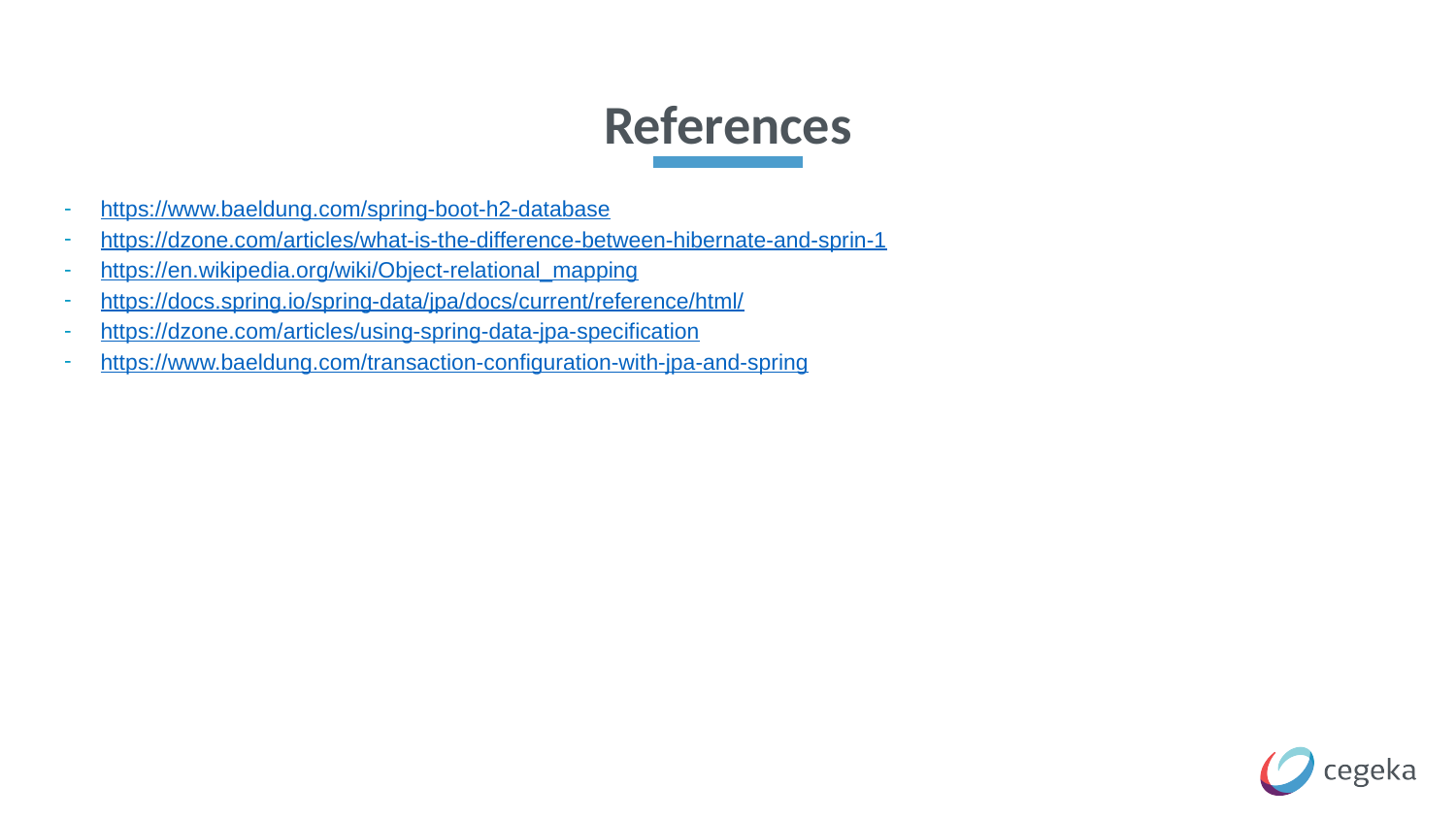

# References
https://www.baeldung.com/spring-boot-h2-database
https://dzone.com/articles/what-is-the-difference-between-hibernate-and-sprin-1
https://en.wikipedia.org/wiki/Object-relational_mapping
https://docs.spring.io/spring-data/jpa/docs/current/reference/html/
https://dzone.com/articles/using-spring-data-jpa-specification
https://www.baeldung.com/transaction-configuration-with-jpa-and-spring